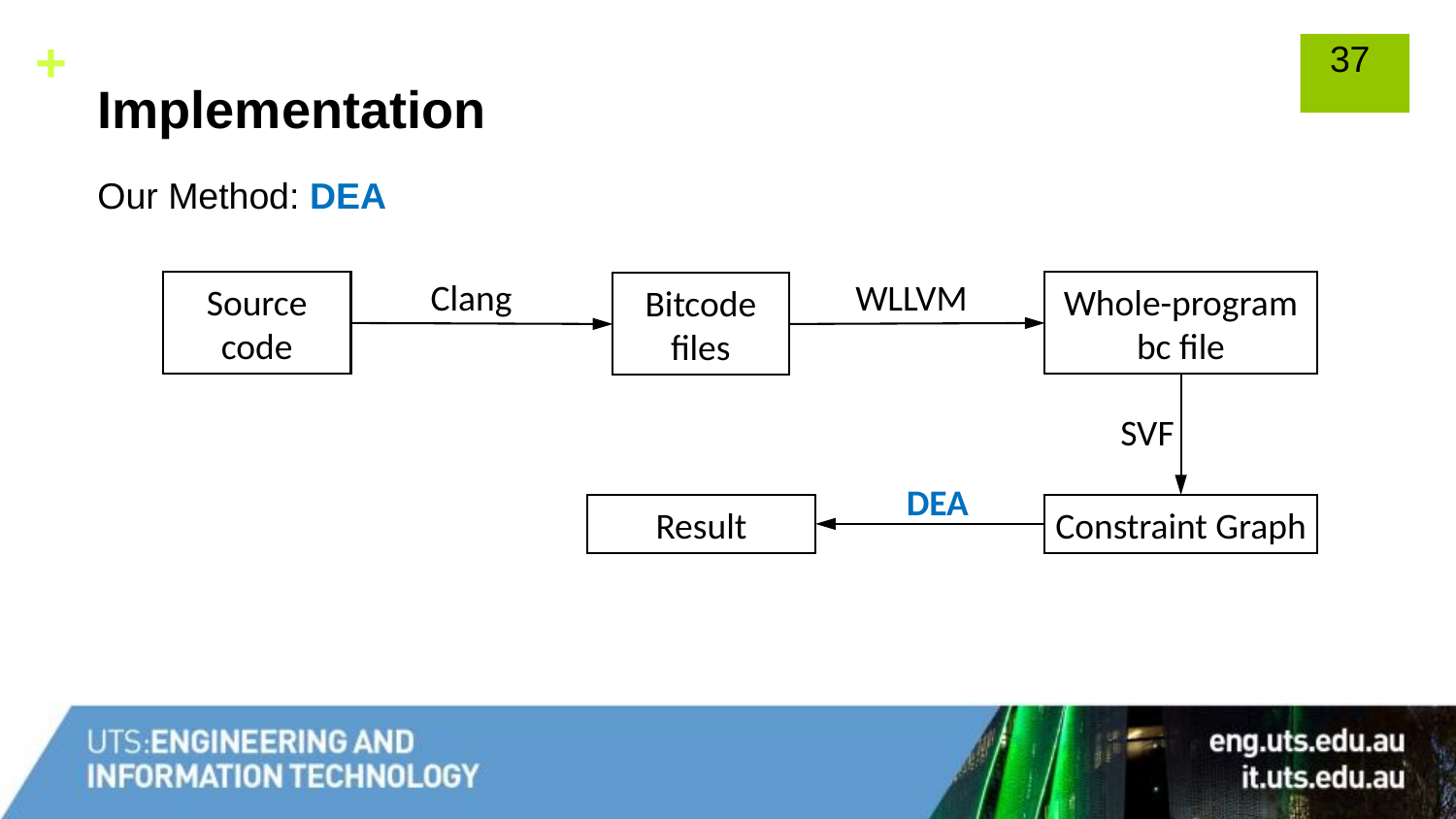

# Implementation
37
Our Method: DEA
Clang
WLLVM
Source code
Whole-program bc file
Bitcode files
SVF
DEA
Result
Constraint Graph